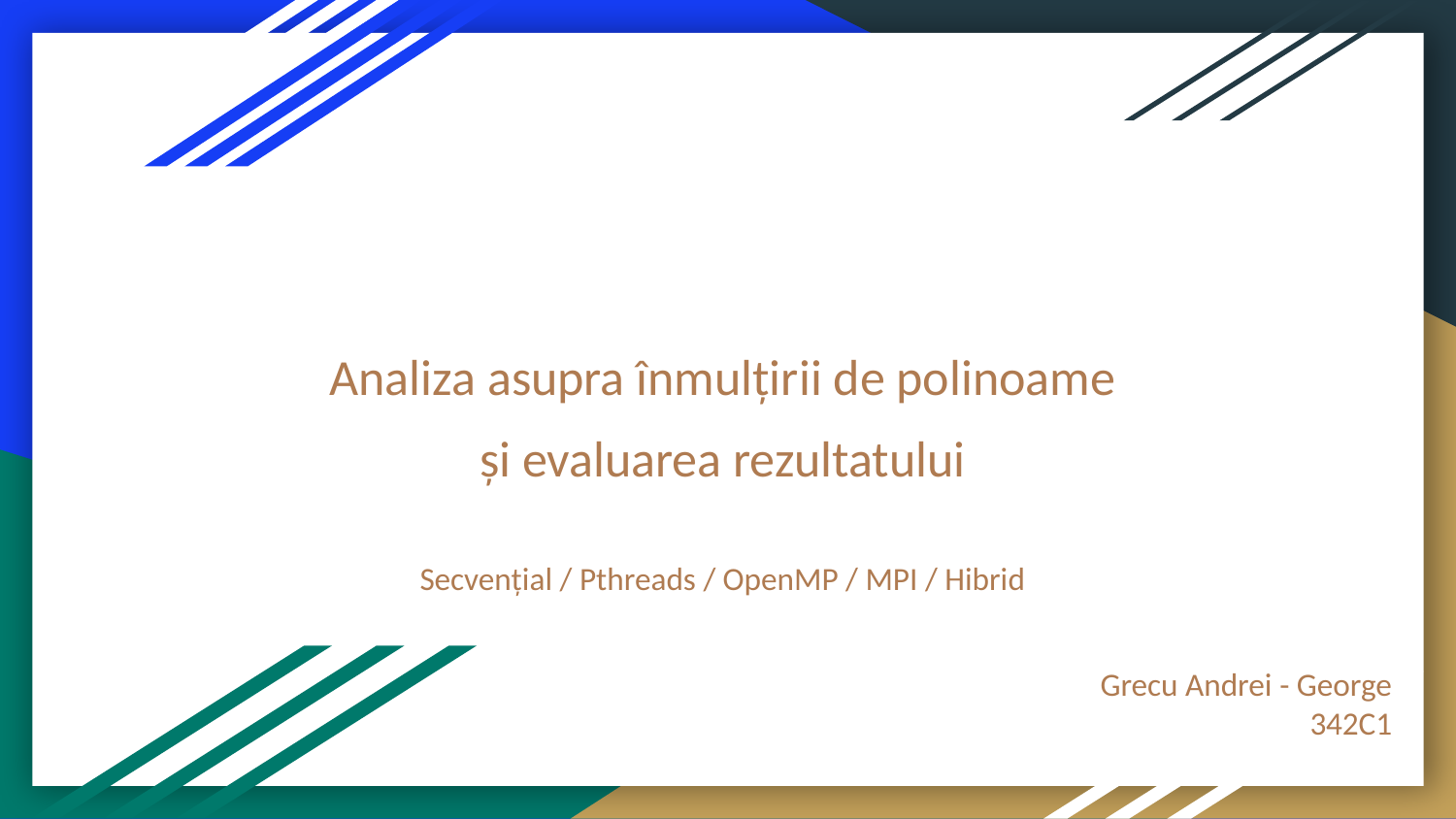

# Analiza asupra înmulțirii de polinoame și evaluarea rezultatului
Secvențial / Pthreads / OpenMP / MPI / Hibrid
Grecu Andrei - George 342C1